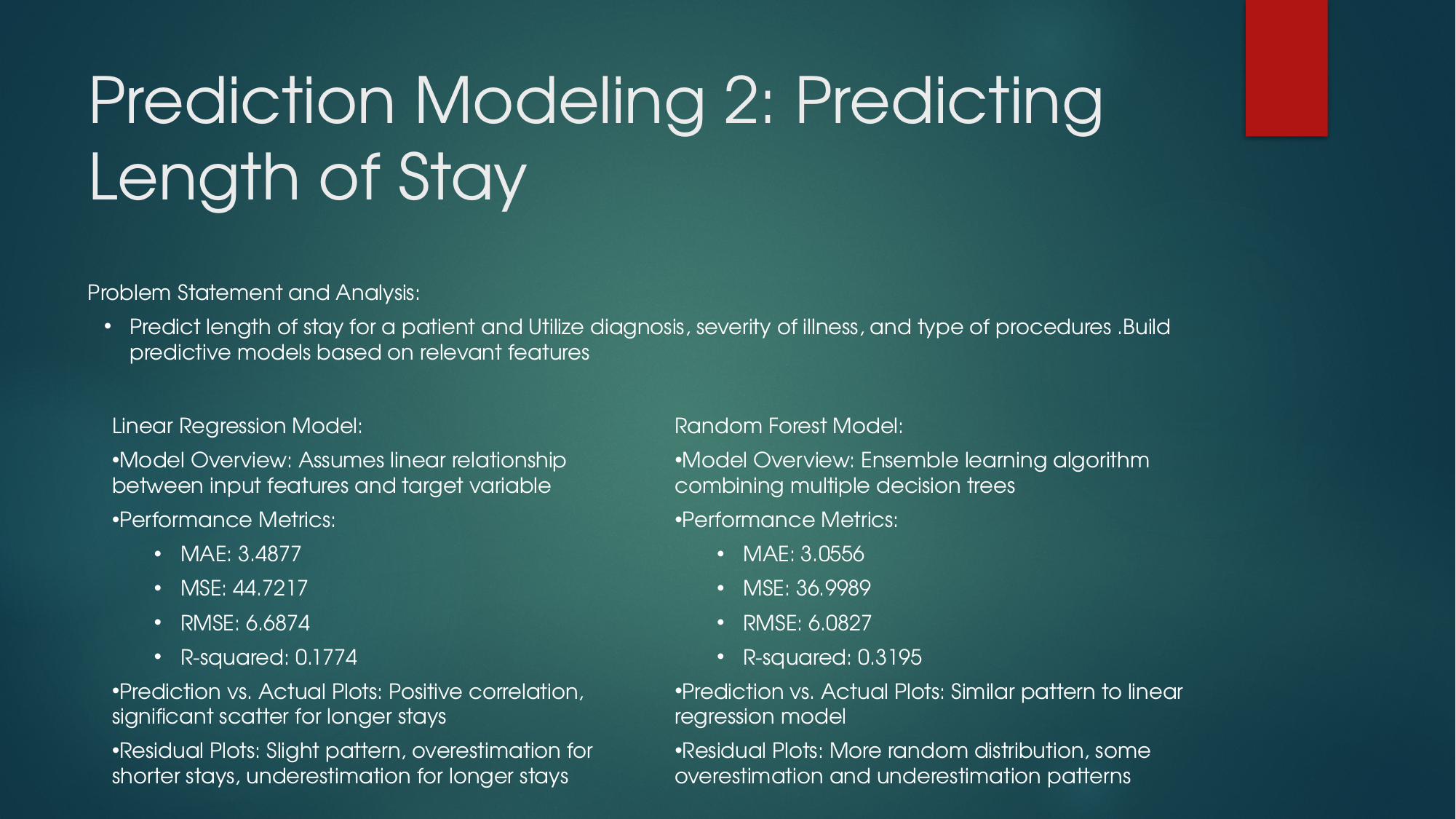

# Prediction Modeling 2: Predicting Length of Stay
Problem Statement and Analysis:
Predict length of stay for a patient and Utilize diagnosis, severity of illness, and type of procedures .Build predictive models based on relevant features
Linear Regression Model:
Model Overview: Assumes linear relationship between input features and target variable
Performance Metrics:
MAE: 3.4877
MSE: 44.7217
RMSE: 6.6874
R-squared: 0.1774
Prediction vs. Actual Plots: Positive correlation, significant scatter for longer stays
Residual Plots: Slight pattern, overestimation for shorter stays, underestimation for longer stays
Random Forest Model:
Model Overview: Ensemble learning algorithm combining multiple decision trees
Performance Metrics:
MAE: 3.0556
MSE: 36.9989
RMSE: 6.0827
R-squared: 0.3195
Prediction vs. Actual Plots: Similar pattern to linear regression model
Residual Plots: More random distribution, some overestimation and underestimation patterns